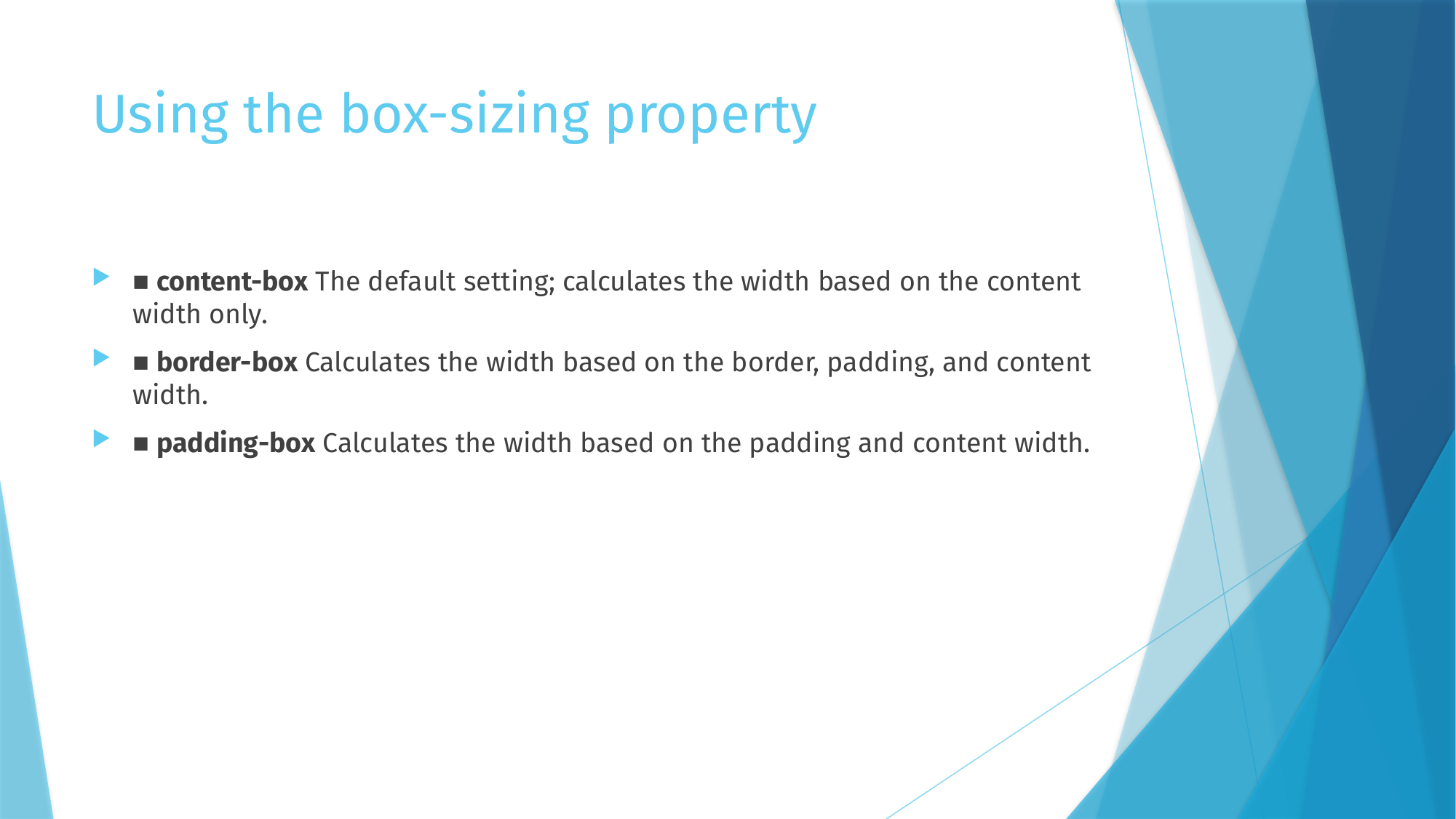

# Using the box-sizing property
■ content-box The default setting; calculates the width based on the content width only.
■ border-box Calculates the width based on the border, padding, and content width.
■ padding-box Calculates the width based on the padding and content width.